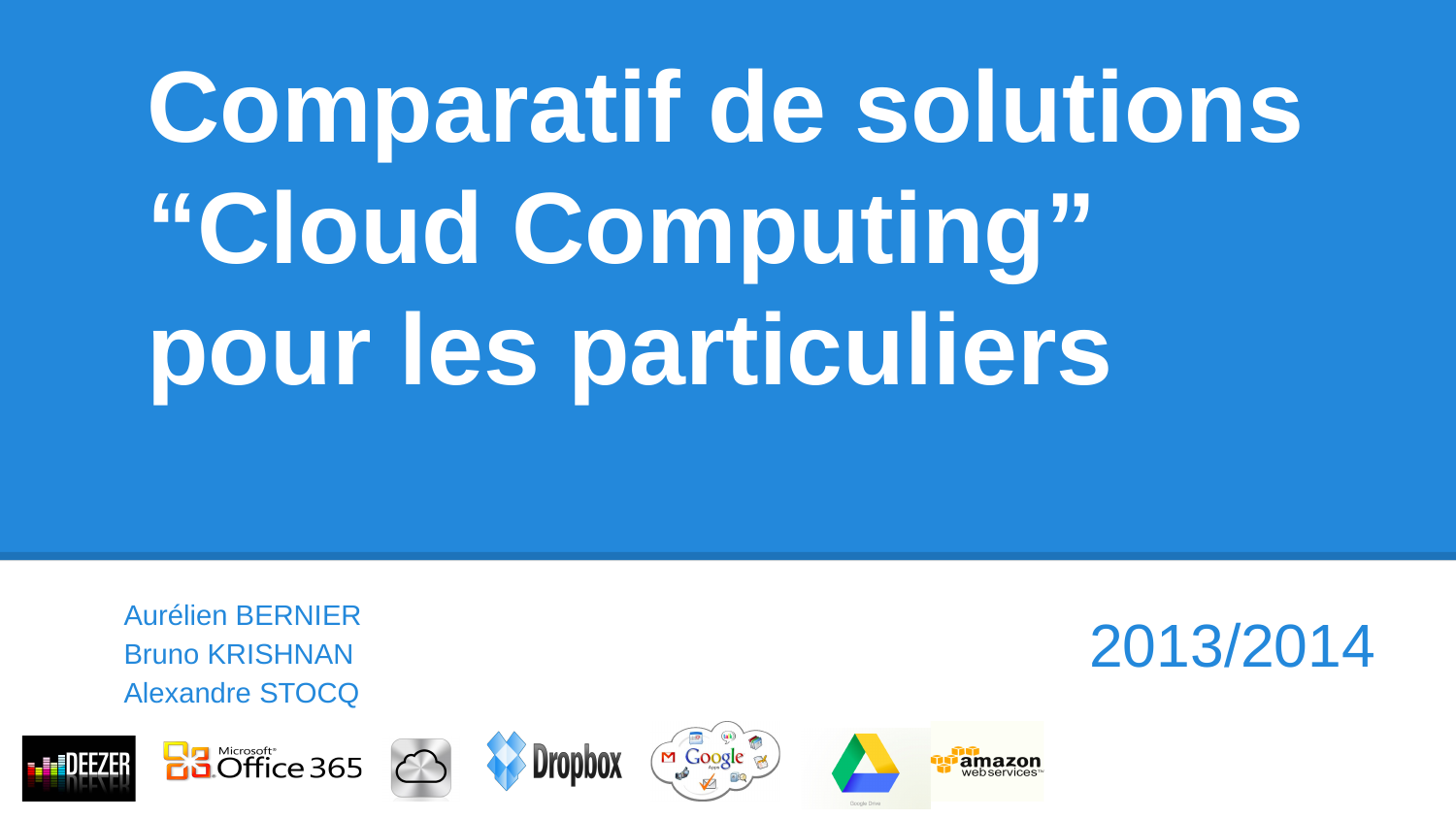

# Comparatif de solutions
“Cloud Computing”
pour les particuliers
Aurélien BERNIER
Bruno KRISHNAN
Alexandre STOCQ
2013/2014